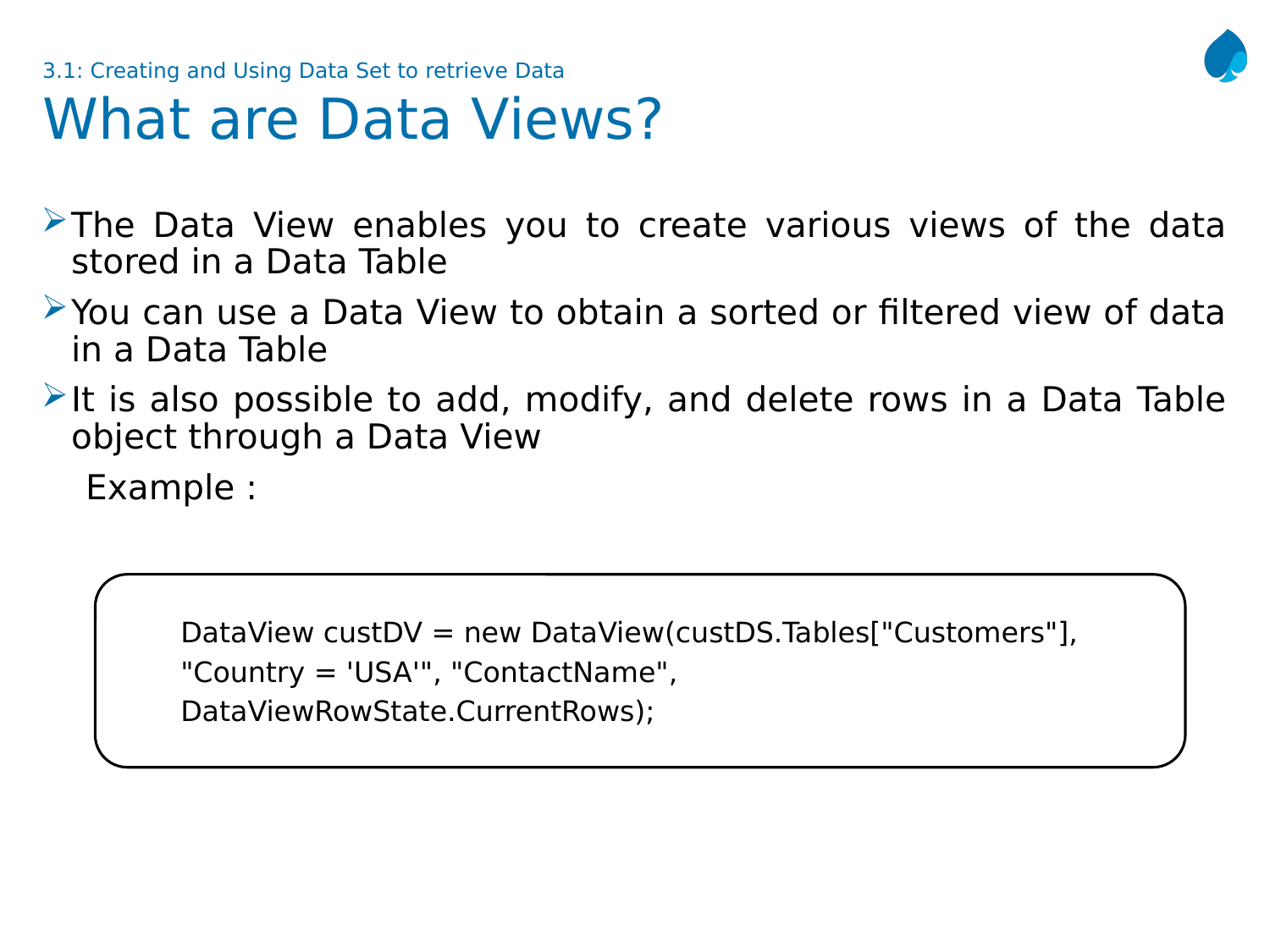

# 3.1: Creating and Using Data Set to retrieve Data What are Data Views?
The Data View enables you to create various views of the data stored in a Data Table
You can use a Data View to obtain a sorted or filtered view of data in a Data Table
It is also possible to add, modify, and delete rows in a Data Table object through a Data View
    Example :

DataView custDV = new DataView(custDS.Tables["Customers"],
"Country = 'USA'", "ContactName",
DataViewRowState.CurrentRows);